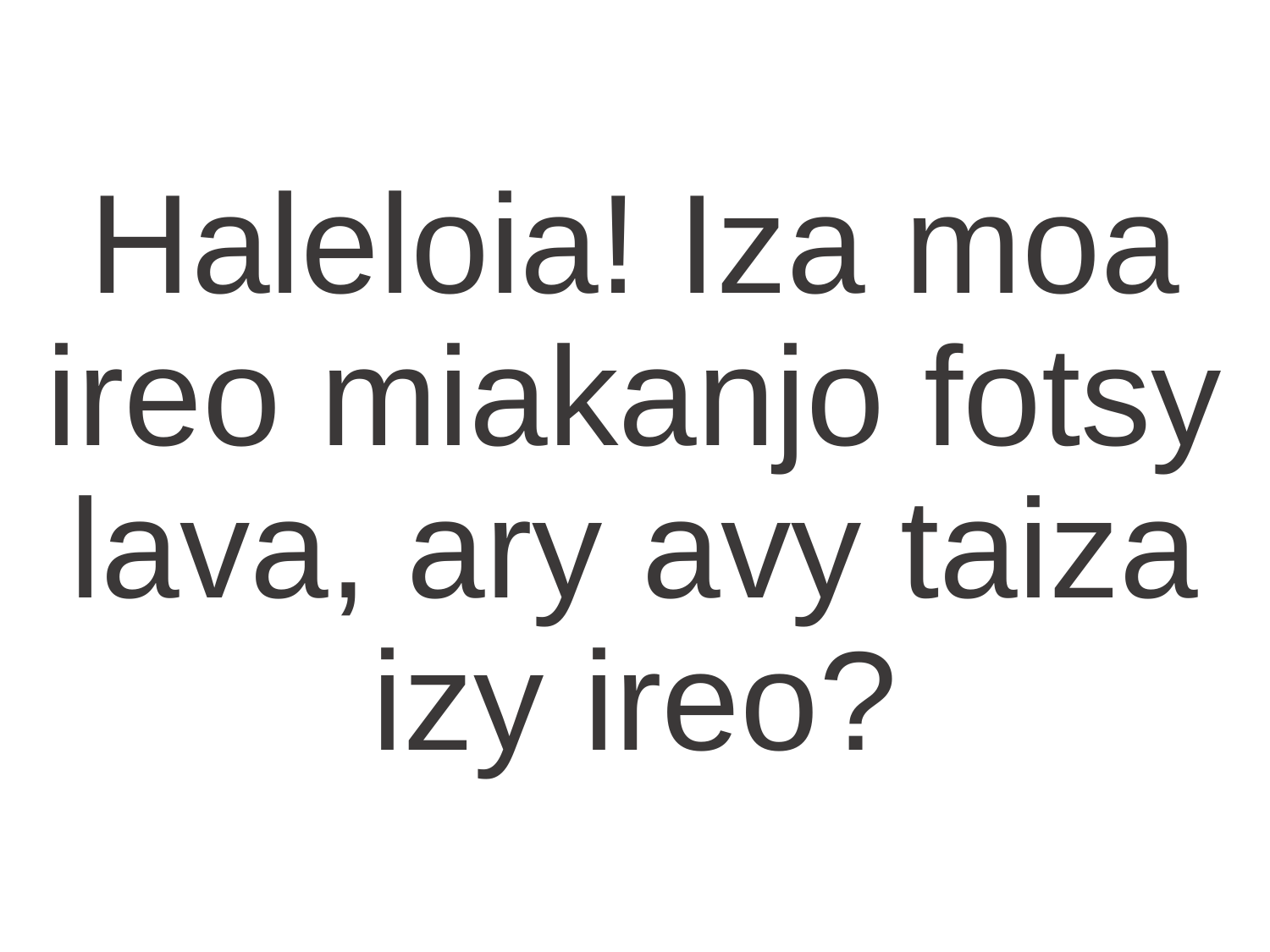

Haleloia! Iza moa ireo miakanjo fotsy
lava, ary avy taiza izy ireo?